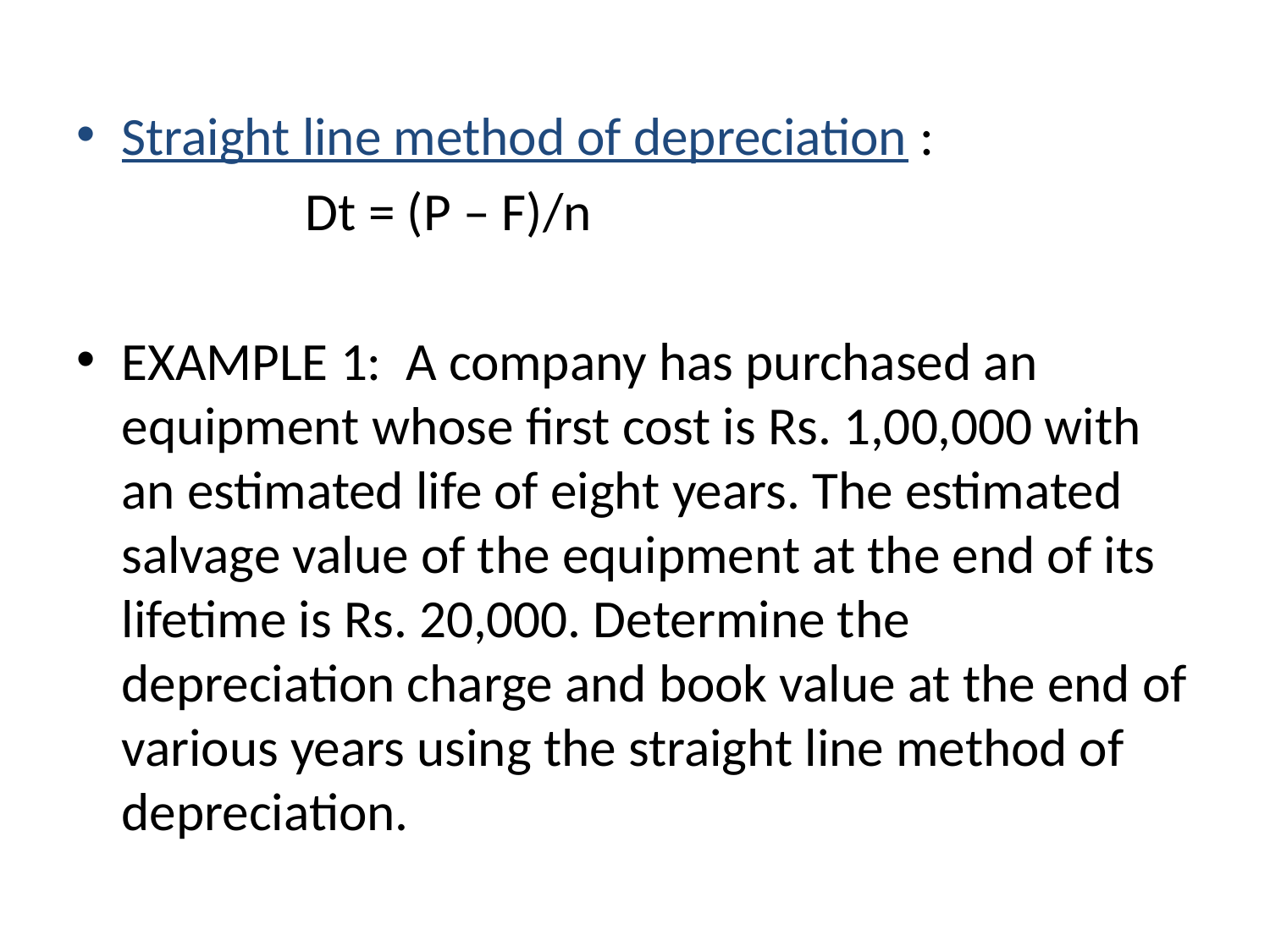

Straight line method of depreciation :
                   Dt = (P – F)/n

EXAMPLE 1:  A company has purchased an equipment whose first cost is Rs. 1,00,000 with an estimated life of eight years. The estimated salvage value of the equipment at the end of its lifetime is Rs. 20,000. Determine the depreciation charge and book value at the end of various years using the straight line method of depreciation.